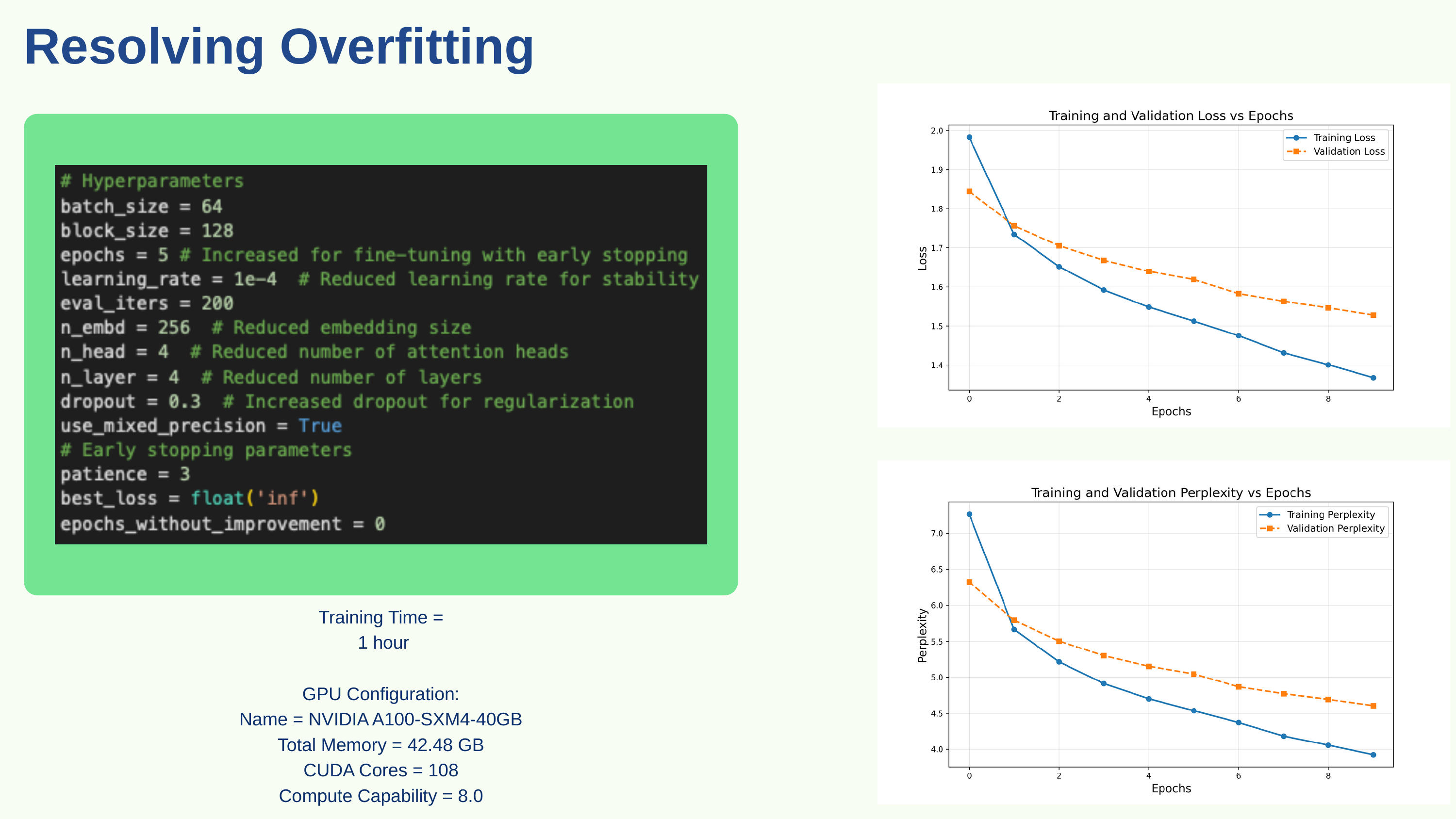

Resolving Overfitting

Training Time =
 1 hour

GPU Configuration:
Name = NVIDIA A100-SXM4-40GB
Total Memory = 42.48 GB
CUDA Cores = 108
Compute Capability = 8.0